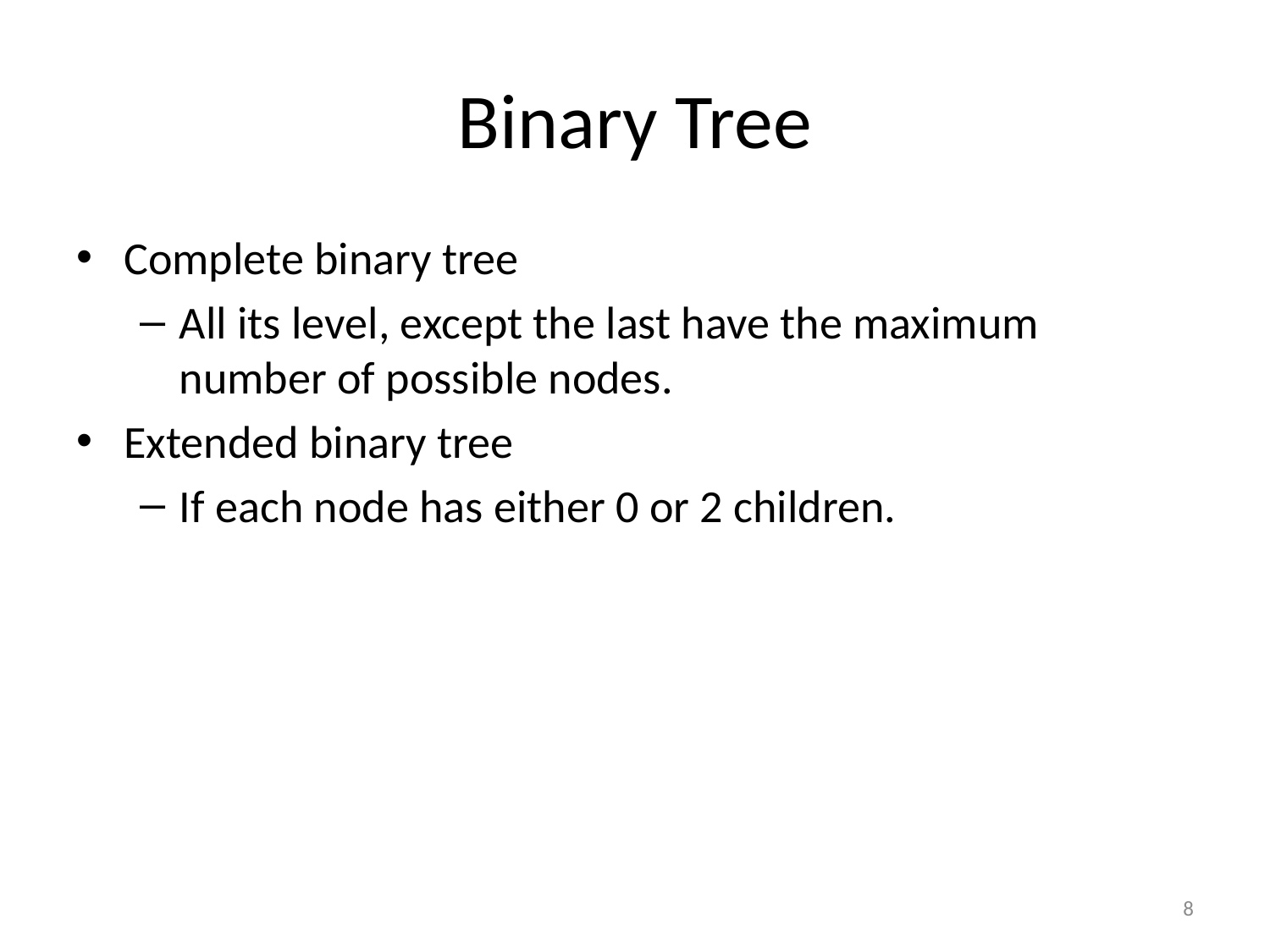

# Binary Tree
Complete binary tree
All its level, except the last have the maximum number of possible nodes.
Extended binary tree
If each node has either 0 or 2 children.
8